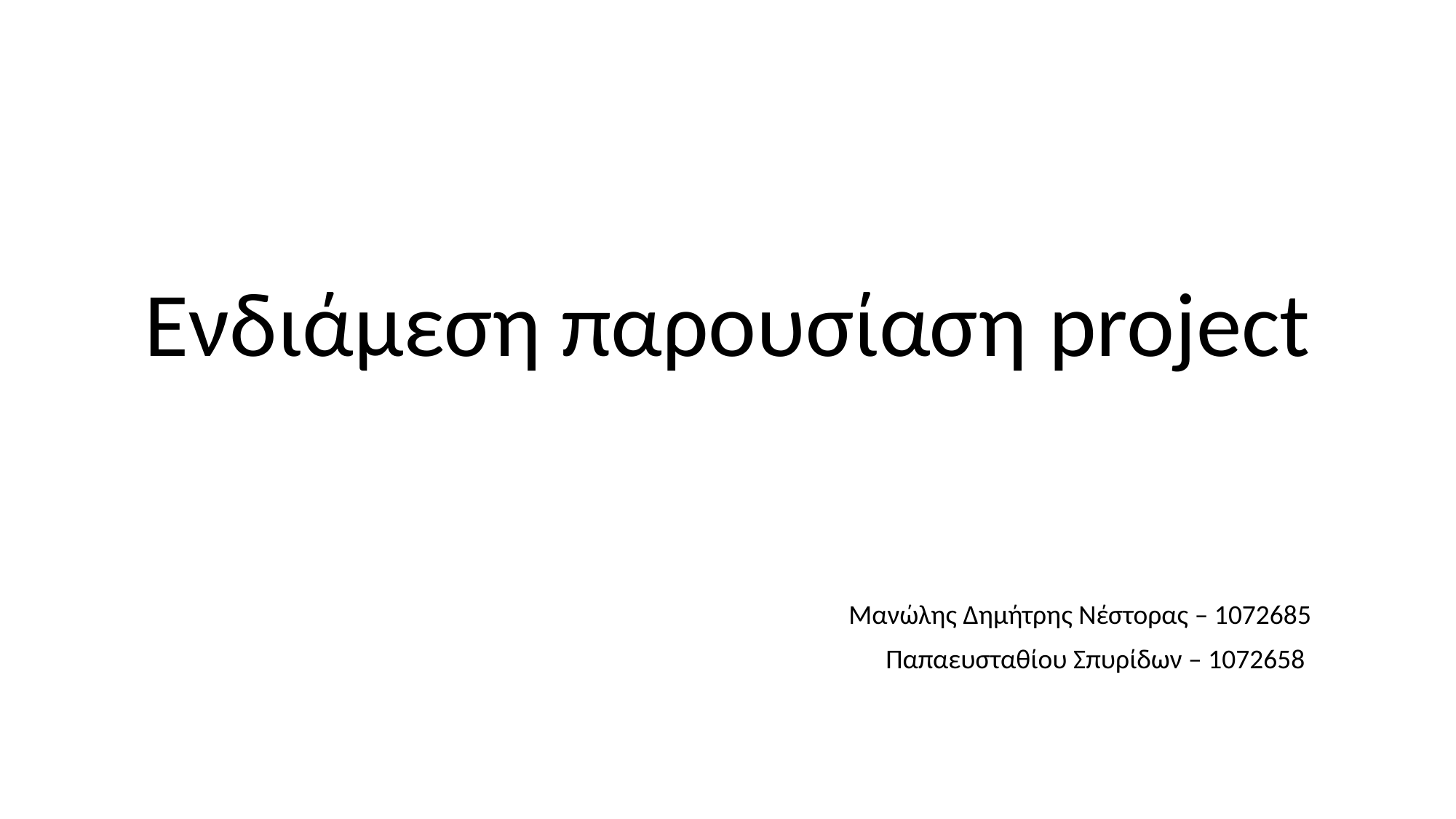

# Ενδιάμεση παρουσίαση project
Μανώλης Δημήτρης Νέστορας – 1072685
Παπαευσταθίου Σπυρίδων – 1072658